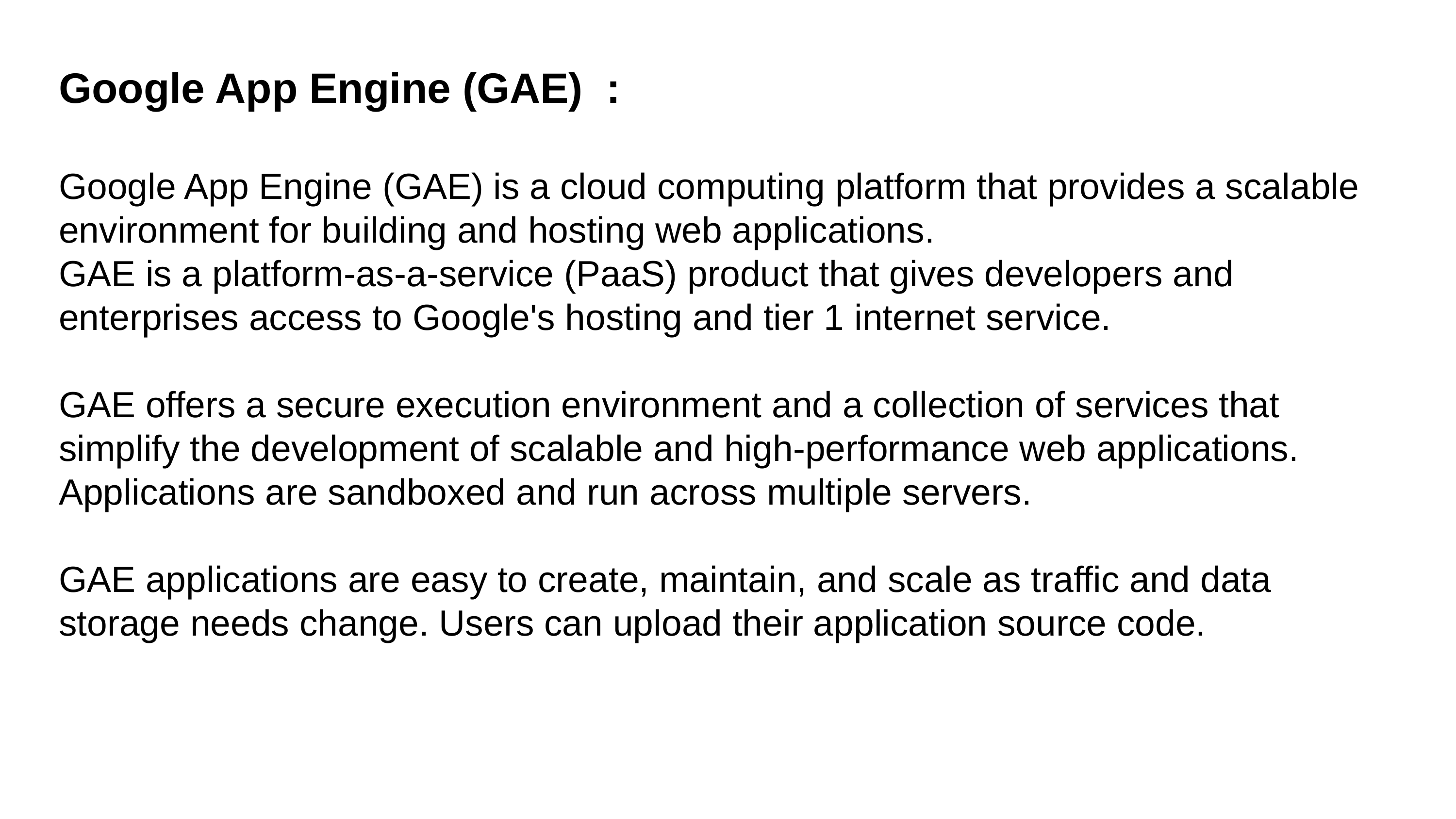

Google App Engine (GAE)  :

Google App Engine (GAE) is a cloud computing platform that provides a scalable environment for building and hosting web applications.
GAE is a platform-as-a-service (PaaS) product that gives developers and enterprises access to Google's hosting and tier 1 internet service.

GAE offers a secure execution environment and a collection of services that simplify the development of scalable and high-performance web applications. Applications are sandboxed and run across multiple servers.

GAE applications are easy to create, maintain, and scale as traffic and data storage needs change. Users can upload their application source code.